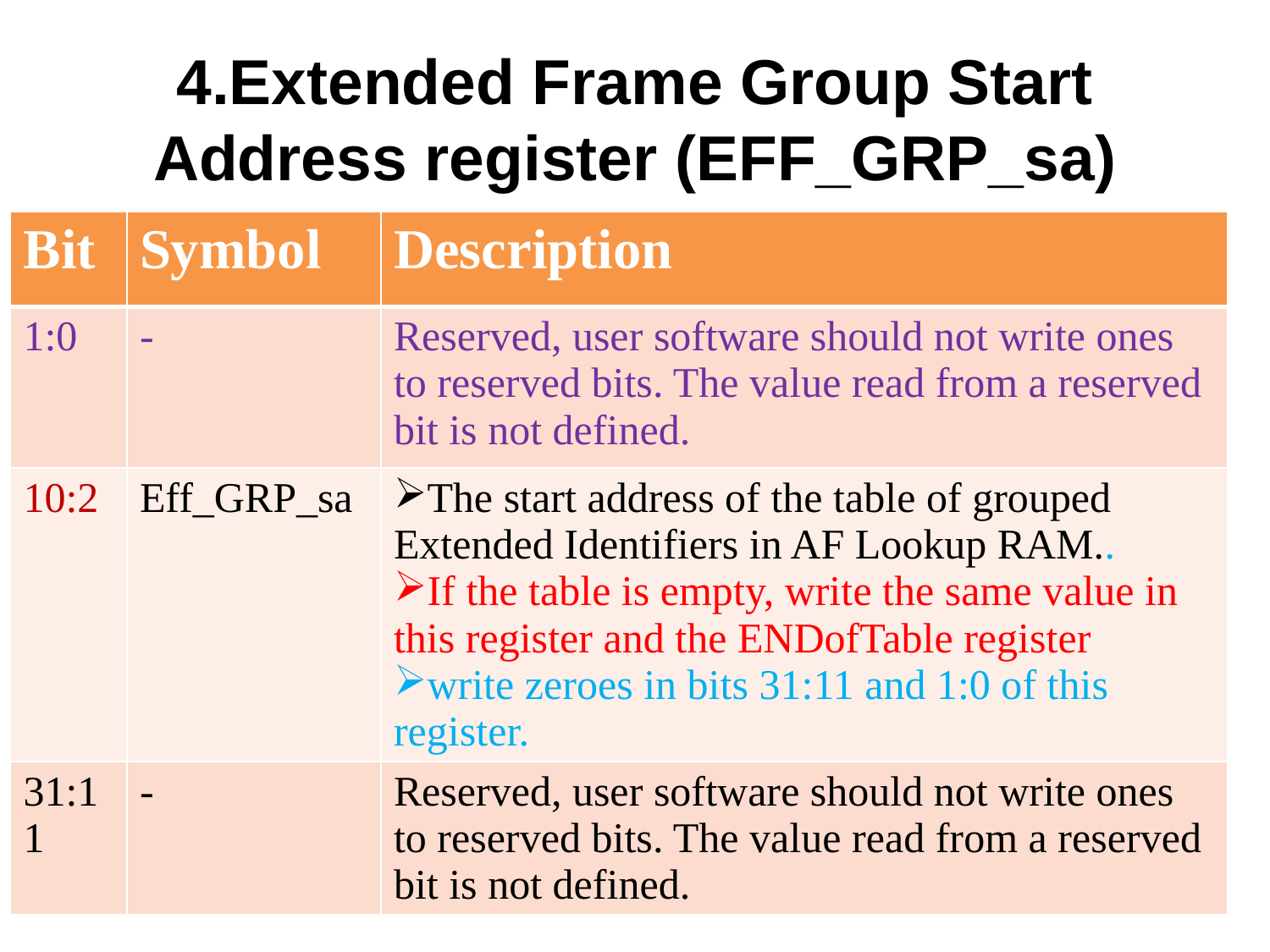

# 4.Extended Frame Group Start Address register (EFF_GRP_sa)
| Bit | Symbol | Description |
| --- | --- | --- |
| 1:0 | - | Reserved, user software should not write ones to reserved bits. The value read from a reserved bit is not defined. |
| 10:2 | Eff\_GRP\_sa | The start address of the table of grouped Extended Identifiers in AF Lookup RAM.. If the table is empty, write the same value in this register and the ENDofTable register write zeroes in bits 31:11 and 1:0 of this register. |
| 31:11 | - | Reserved, user software should not write ones to reserved bits. The value read from a reserved bit is not defined. |